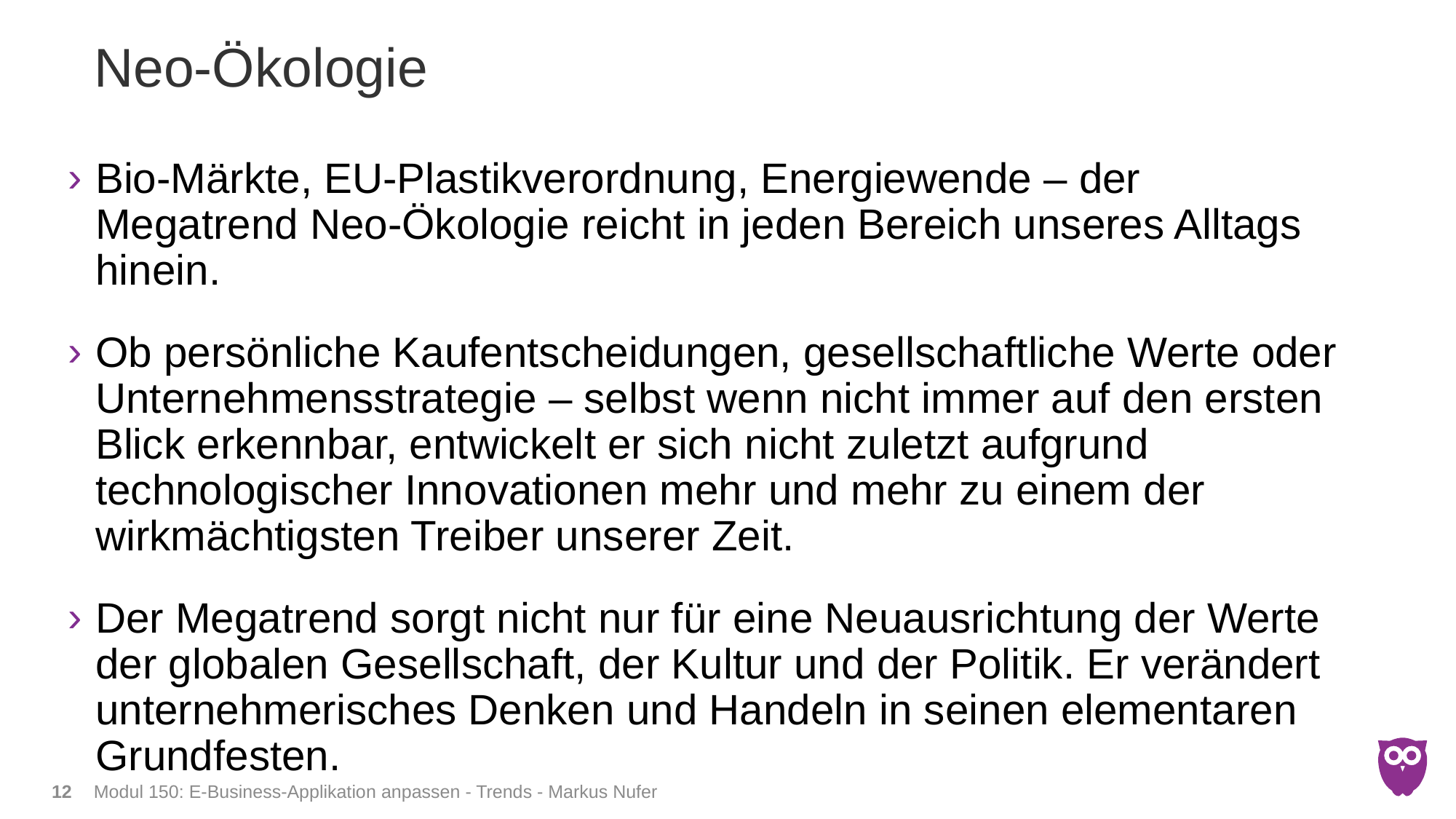

# Neo-Ökologie
Bio-Märkte, EU-Plastikverordnung, Energiewende – der Megatrend Neo-Ökologie reicht in jeden Bereich unseres Alltags hinein.
Ob persönliche Kaufentscheidungen, gesellschaftliche Werte oder Unternehmensstrategie – selbst wenn nicht immer auf den ersten Blick erkennbar, entwickelt er sich nicht zuletzt aufgrund technologischer Innovationen mehr und mehr zu einem der wirkmächtigsten Treiber unserer Zeit.
Der Megatrend sorgt nicht nur für eine Neuausrichtung der Werte der globalen Gesellschaft, der Kultur und der Politik. Er verändert unternehmerisches Denken und Handeln in seinen elementaren Grundfesten.

12
Modul 150: E-Business-Applikation anpassen - Trends - Markus Nufer